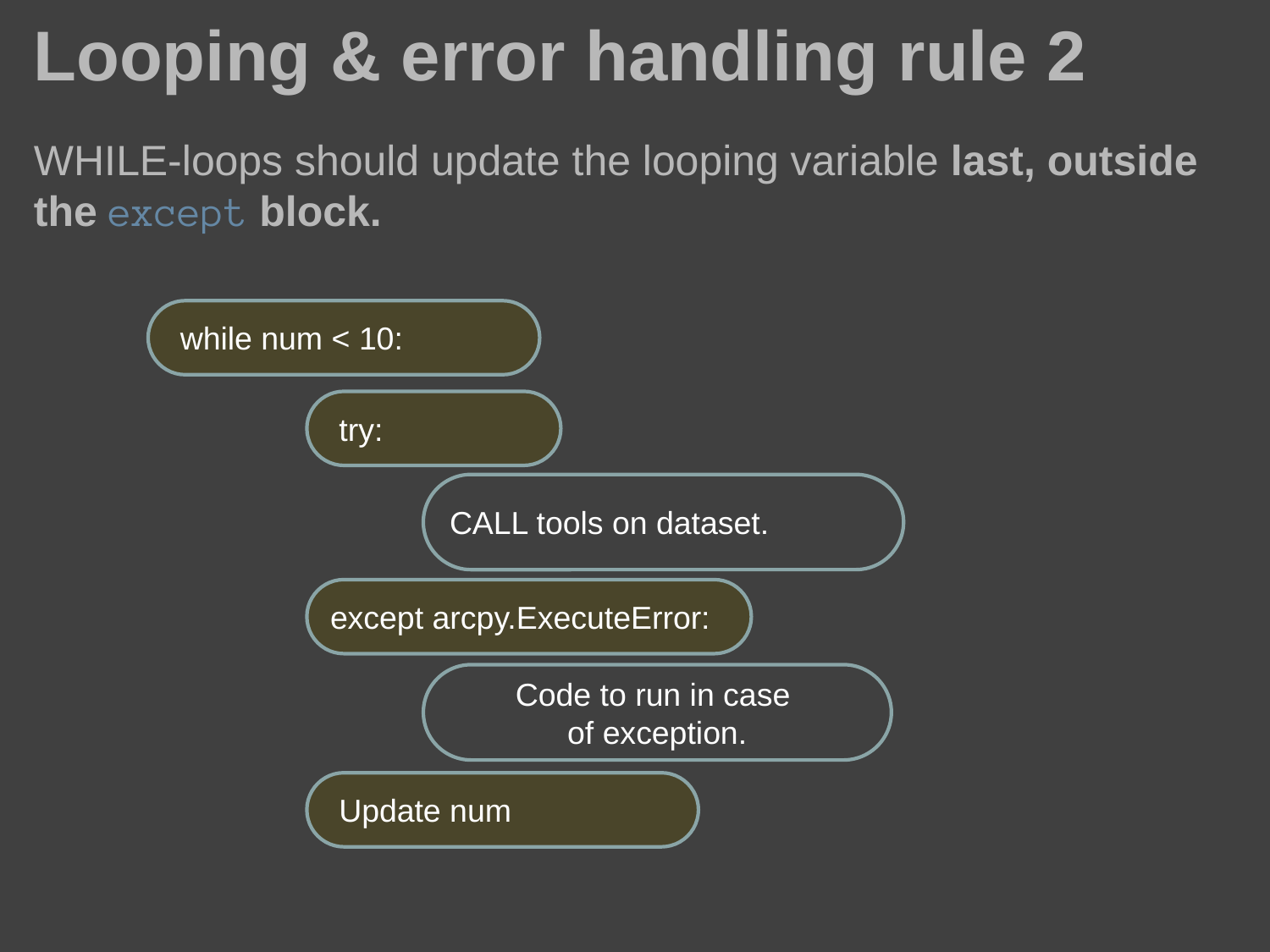

# Looping & error handling rule 2
WHILE-loops should update the looping variable last, outside the except block.
 while num < 10:
 try:
CALL tools on dataset.
except arcpy.ExecuteError:
Code to run in case
of exception.
 Update num